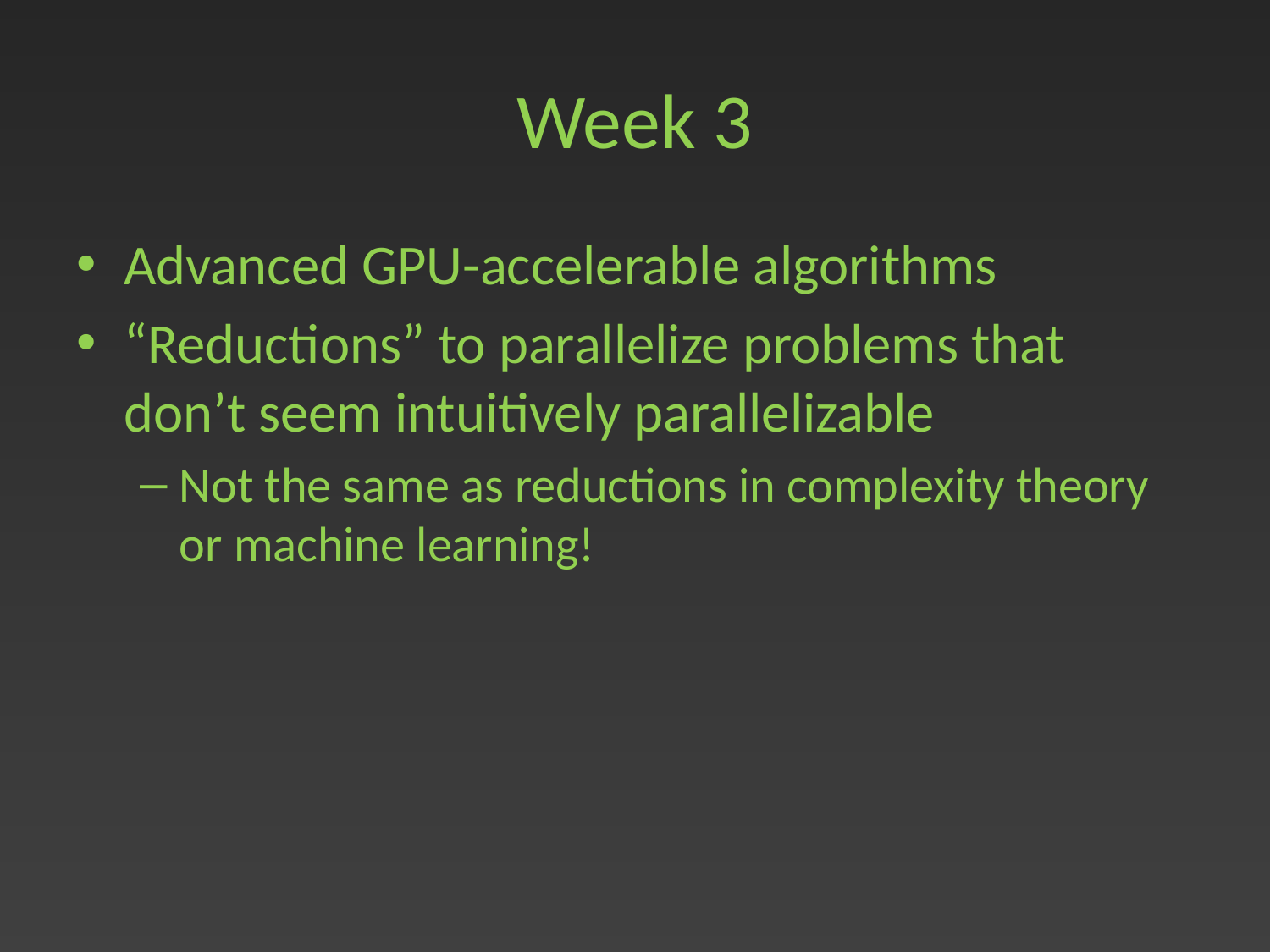

# Week 3
Advanced GPU-accelerable algorithms
“Reductions” to parallelize problems that don’t seem intuitively parallelizable
Not the same as reductions in complexity theory or machine learning!